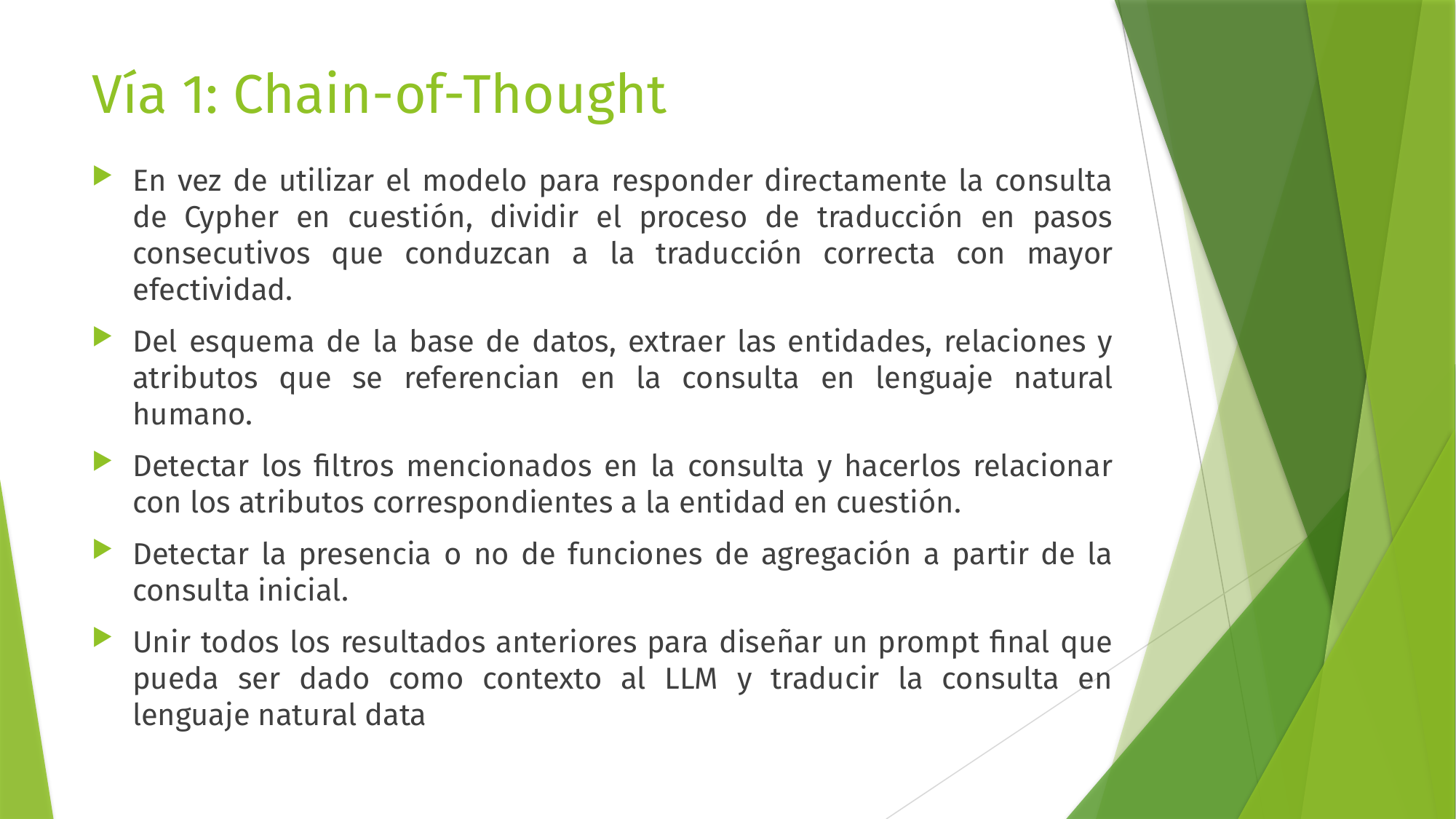

# Vía 1: Chain-of-Thought
En vez de utilizar el modelo para responder directamente la consulta de Cypher en cuestión, dividir el proceso de traducción en pasos consecutivos que conduzcan a la traducción correcta con mayor efectividad.
Del esquema de la base de datos, extraer las entidades, relaciones y atributos que se referencian en la consulta en lenguaje natural humano.
Detectar los filtros mencionados en la consulta y hacerlos relacionar con los atributos correspondientes a la entidad en cuestión.
Detectar la presencia o no de funciones de agregación a partir de la consulta inicial.
Unir todos los resultados anteriores para diseñar un prompt final que pueda ser dado como contexto al LLM y traducir la consulta en lenguaje natural data